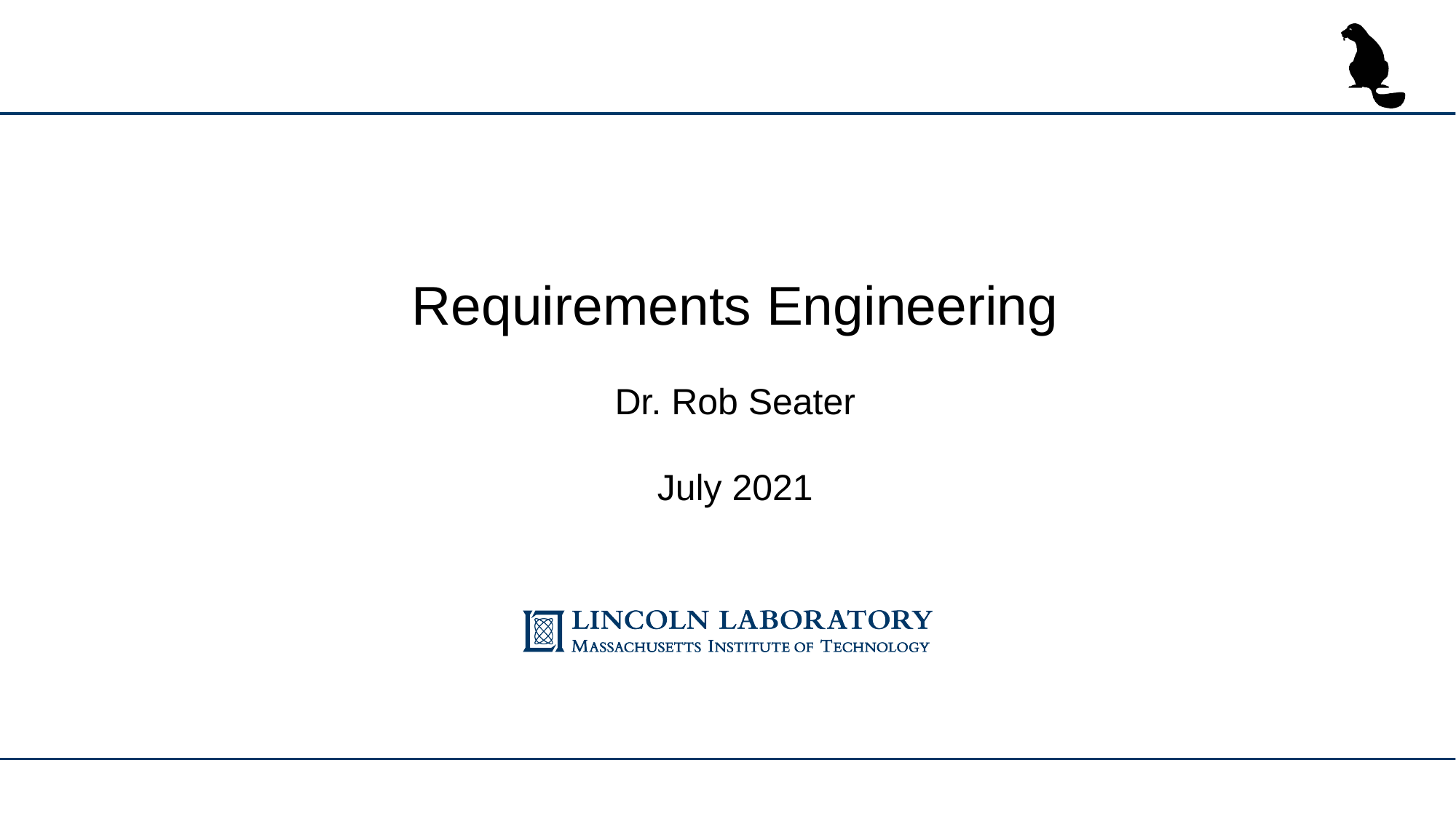

Requirements Engineering
Dr. Rob Seater
July 2021